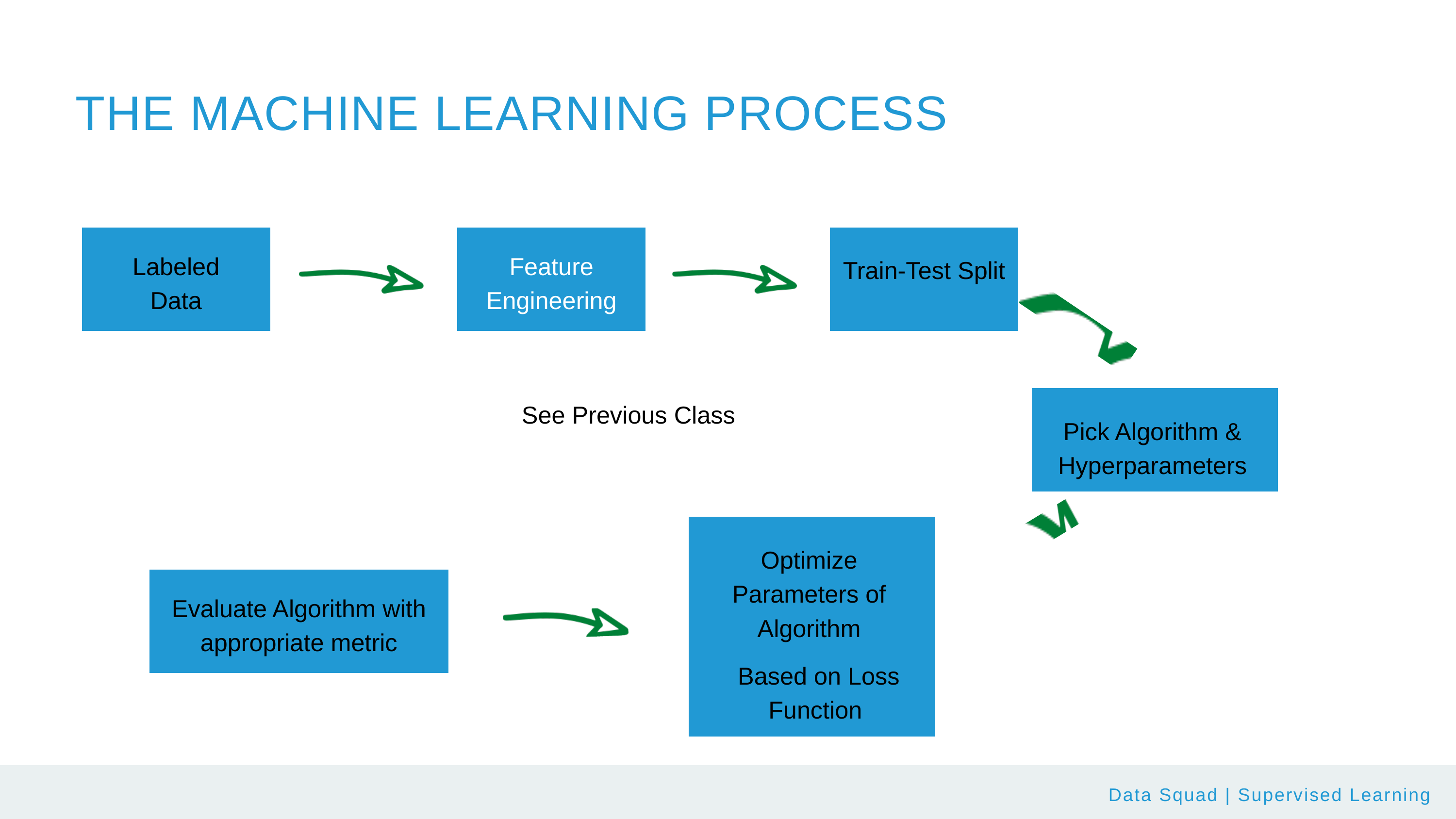

THE MACHINE LEARNING PROCESS

Labeled Data

Feature Engineering

Train-Test Split

Pick Algorithm & Hyperparameters
See Previous Class

Optimize Parameters of Algorithm
Based on Loss Function

Evaluate Algorithm with appropriate metric

Data Squad | Supervised Learning